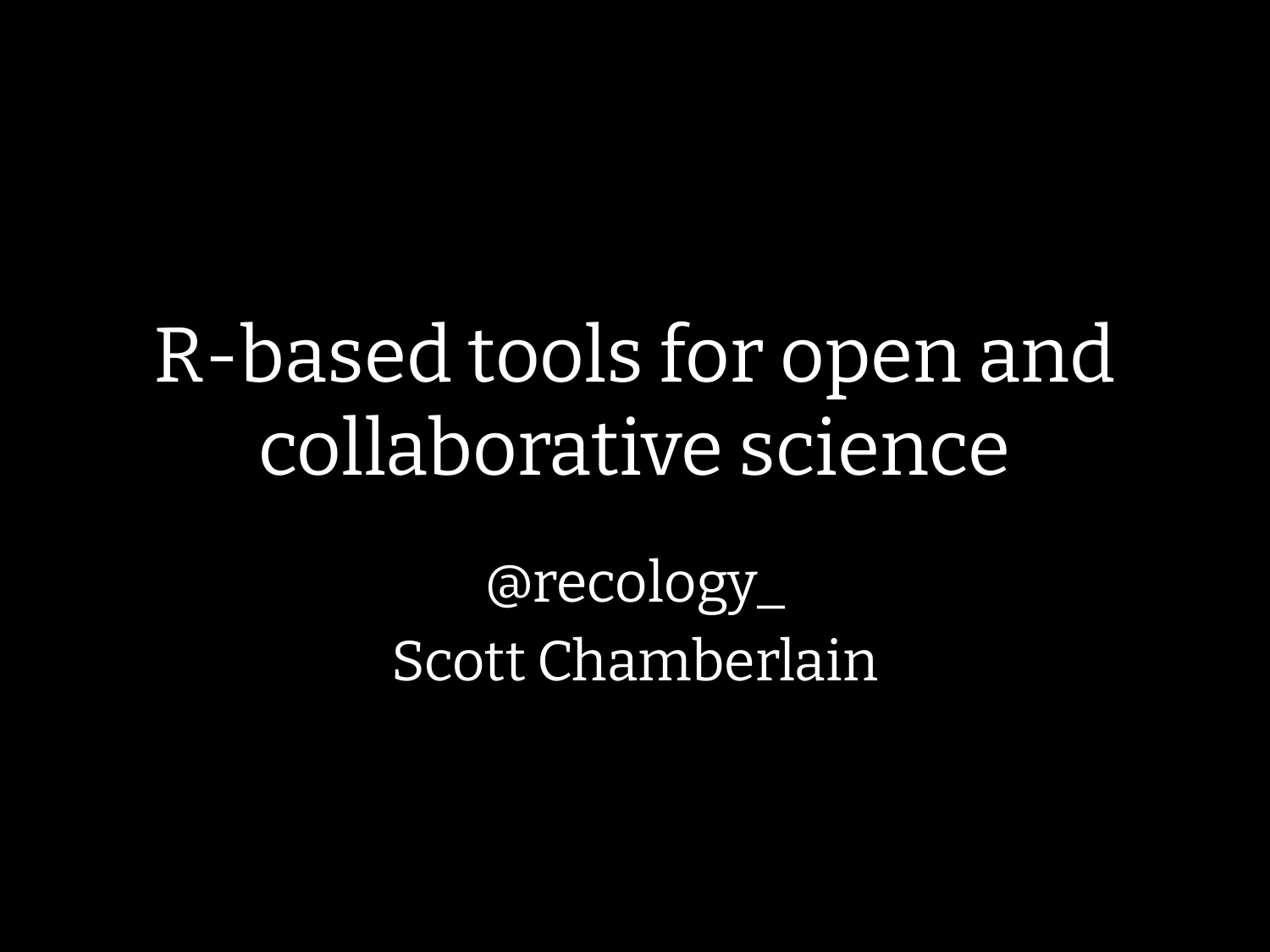

# R-based tools for open and collaborative science
@recology_
Scott Chamberlain